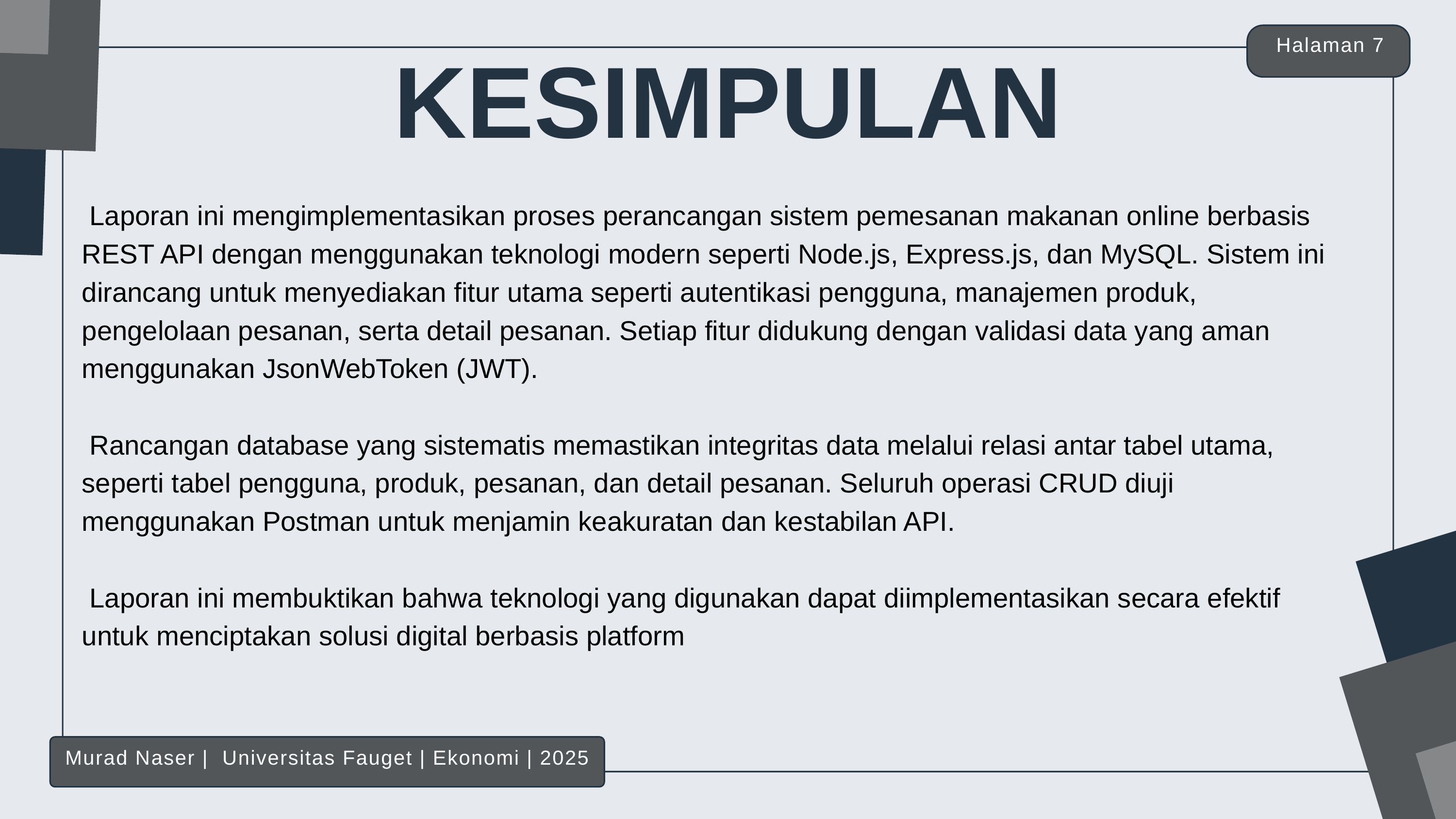

Halaman 7

KESIMPULAN
 Laporan ini mengimplementasikan proses perancangan sistem pemesanan makanan online berbasis REST API dengan menggunakan teknologi modern seperti Node.js, Express.js, dan MySQL. Sistem ini dirancang untuk menyediakan fitur utama seperti autentikasi pengguna, manajemen produk, pengelolaan pesanan, serta detail pesanan. Setiap fitur didukung dengan validasi data yang aman menggunakan JsonWebToken (JWT).

 Rancangan database yang sistematis memastikan integritas data melalui relasi antar tabel utama, seperti tabel pengguna, produk, pesanan, dan detail pesanan. Seluruh operasi CRUD diuji menggunakan Postman untuk menjamin keakuratan dan kestabilan API.

 Laporan ini membuktikan bahwa teknologi yang digunakan dapat diimplementasikan secara efektif untuk menciptakan solusi digital berbasis platform

Murad Naser |  Universitas Fauget | Ekonomi | 2025